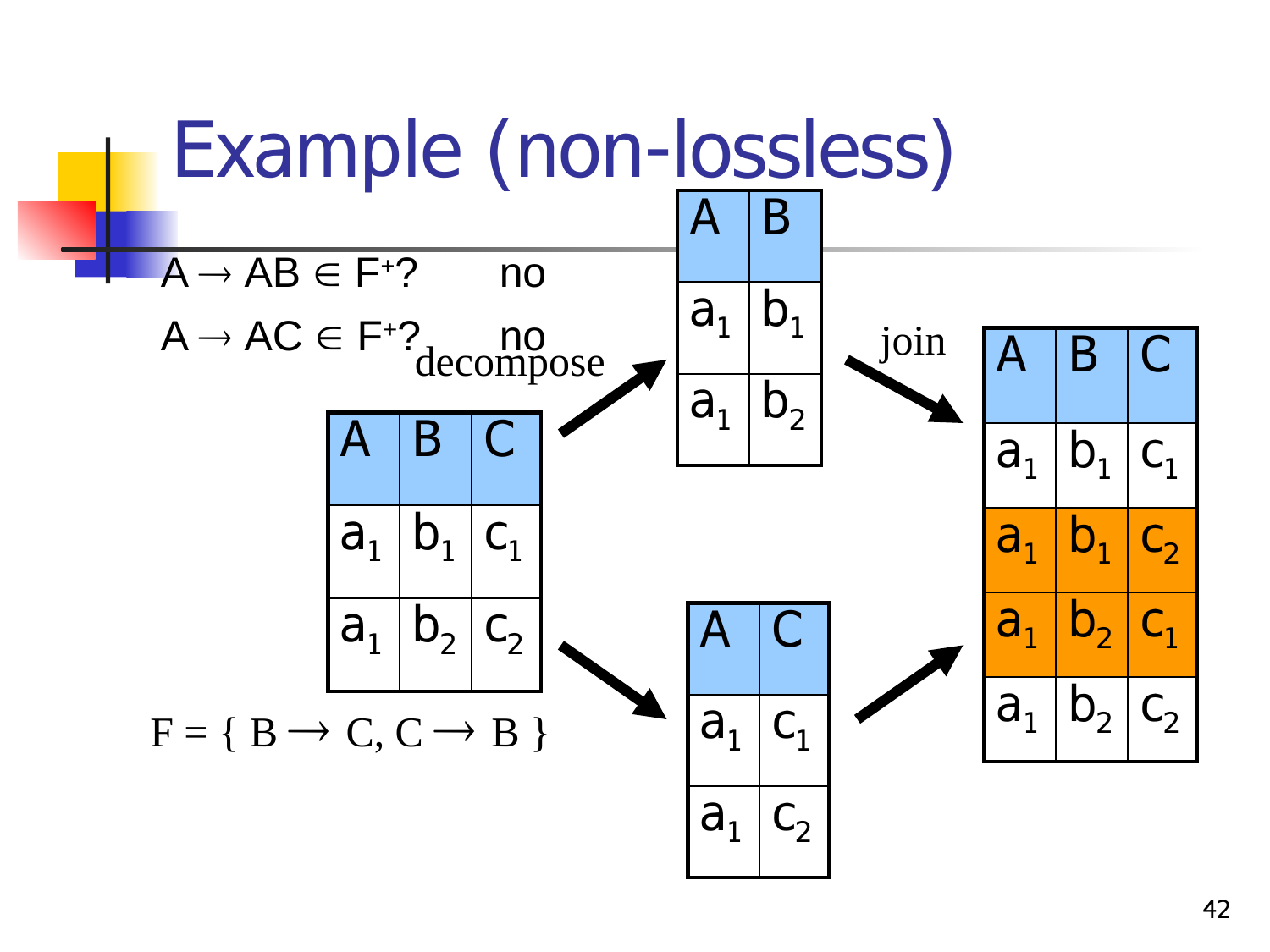

# Example (non-lossless)
| A | B |
| --- | --- |
| a1 | b1 |
| a1 | b2 |
A → AB ∈ F+?
no
A → AC ∈ F+?
no
join
decompose
| A | B | C |
| --- | --- | --- |
| a1 | b1 | c1 |
| a1 | b1 | c2 |
| a1 | b2 | c1 |
| a1 | b2 | c2 |

| A | B | C |
| --- | --- | --- |
| a1 | b1 | c1 |
| a1 | b2 | c2 |
| A | C |
| --- | --- |
| a1 | c1 |
| a1 | c2 |

F = { B → C, C → B }
42